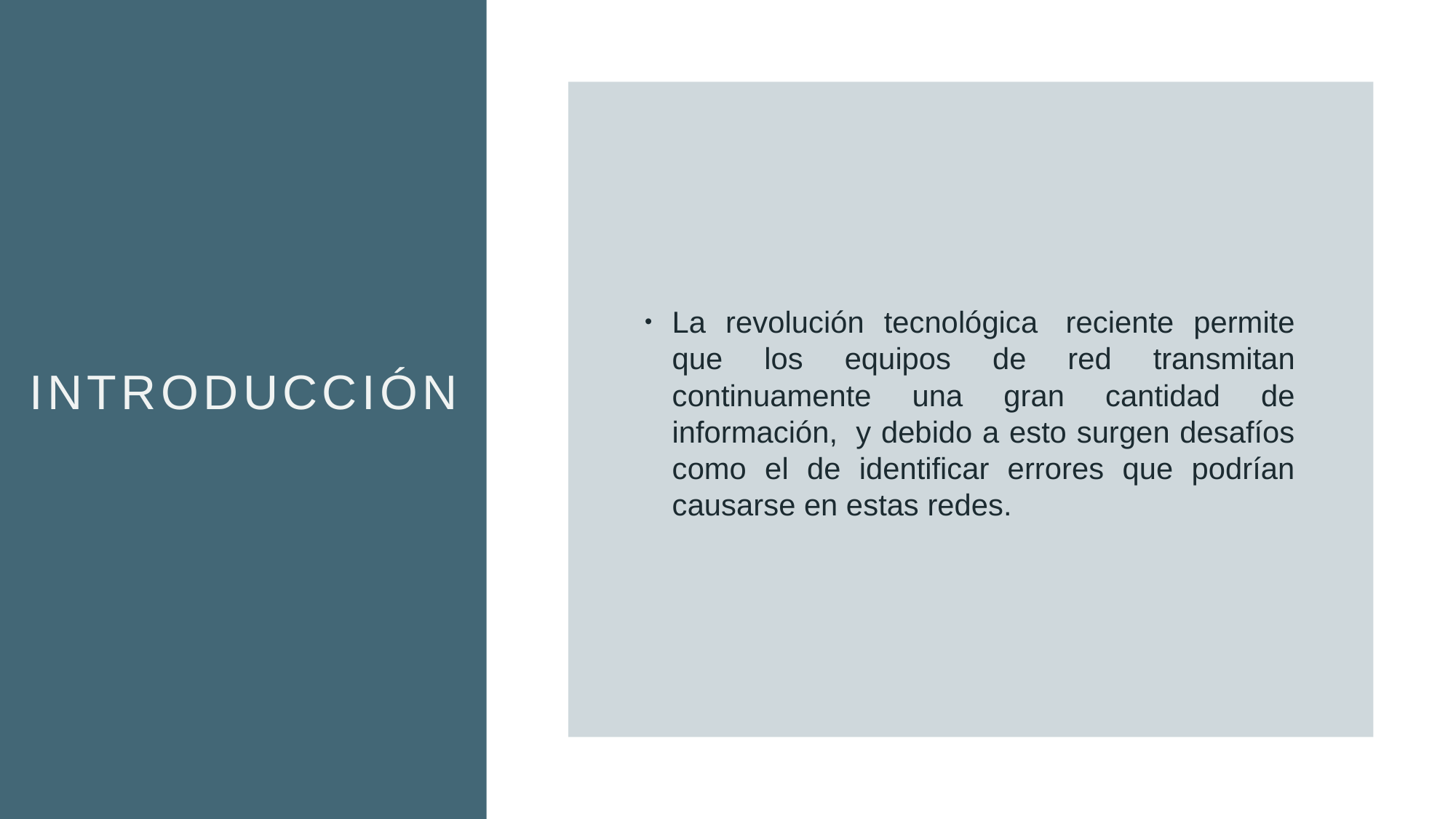

La revolución tecnológica  reciente permite que los equipos de red transmitan continuamente una gran cantidad de información,  y debido a esto surgen desafíos como el de identificar errores que podrían causarse en estas redes.
# Introducción